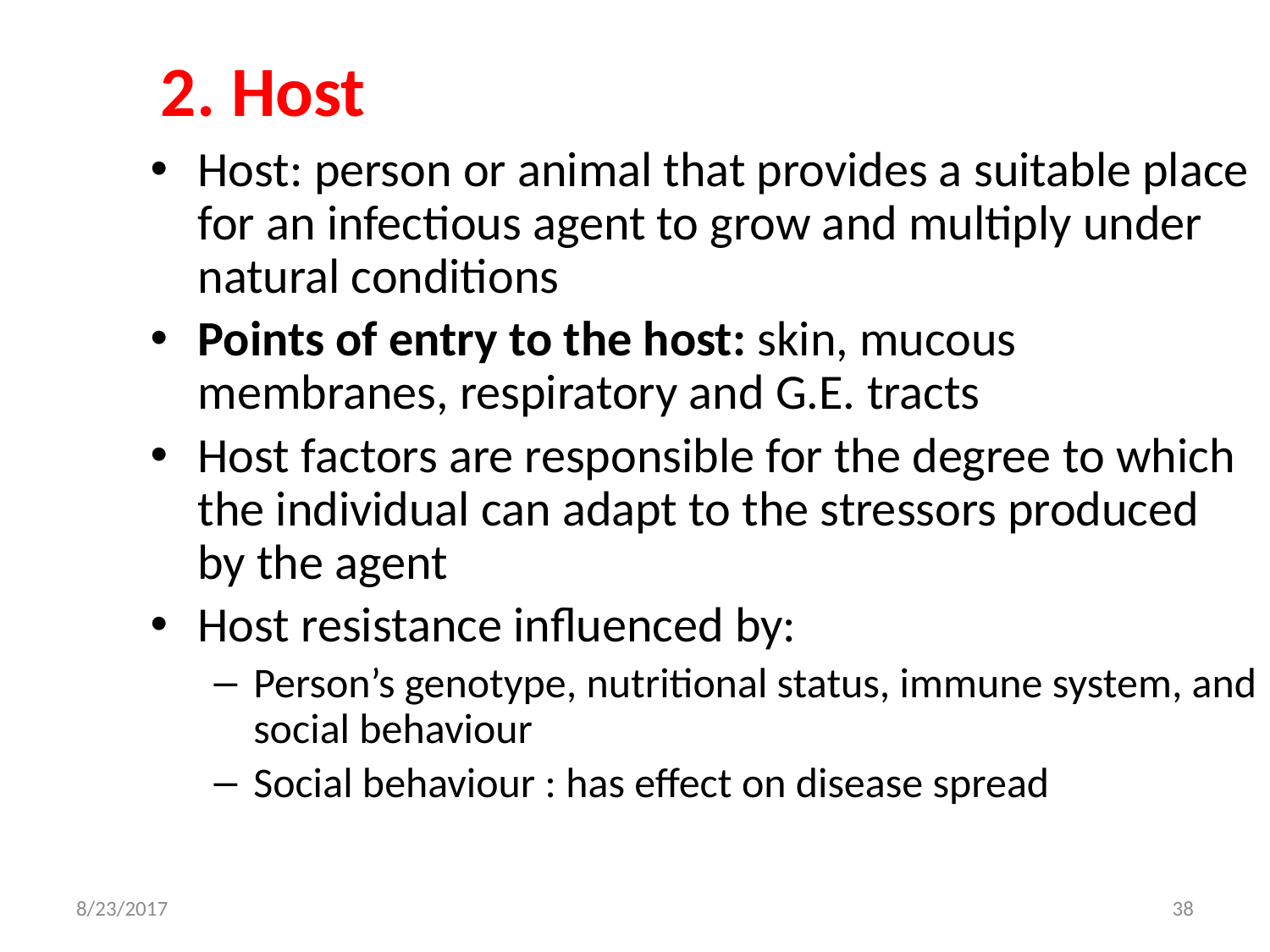

# 2. Host
Host: person or animal that provides a suitable place for an infectious agent to grow and multiply under natural conditions
Points of entry to the host: skin, mucous membranes, respiratory and G.E. tracts
Host factors are responsible for the degree to which the individual can adapt to the stressors produced by the agent
Host resistance influenced by:
Person’s genotype, nutritional status, immune system, and social behaviour
Social behaviour : has effect on disease spread
8/23/2017
38